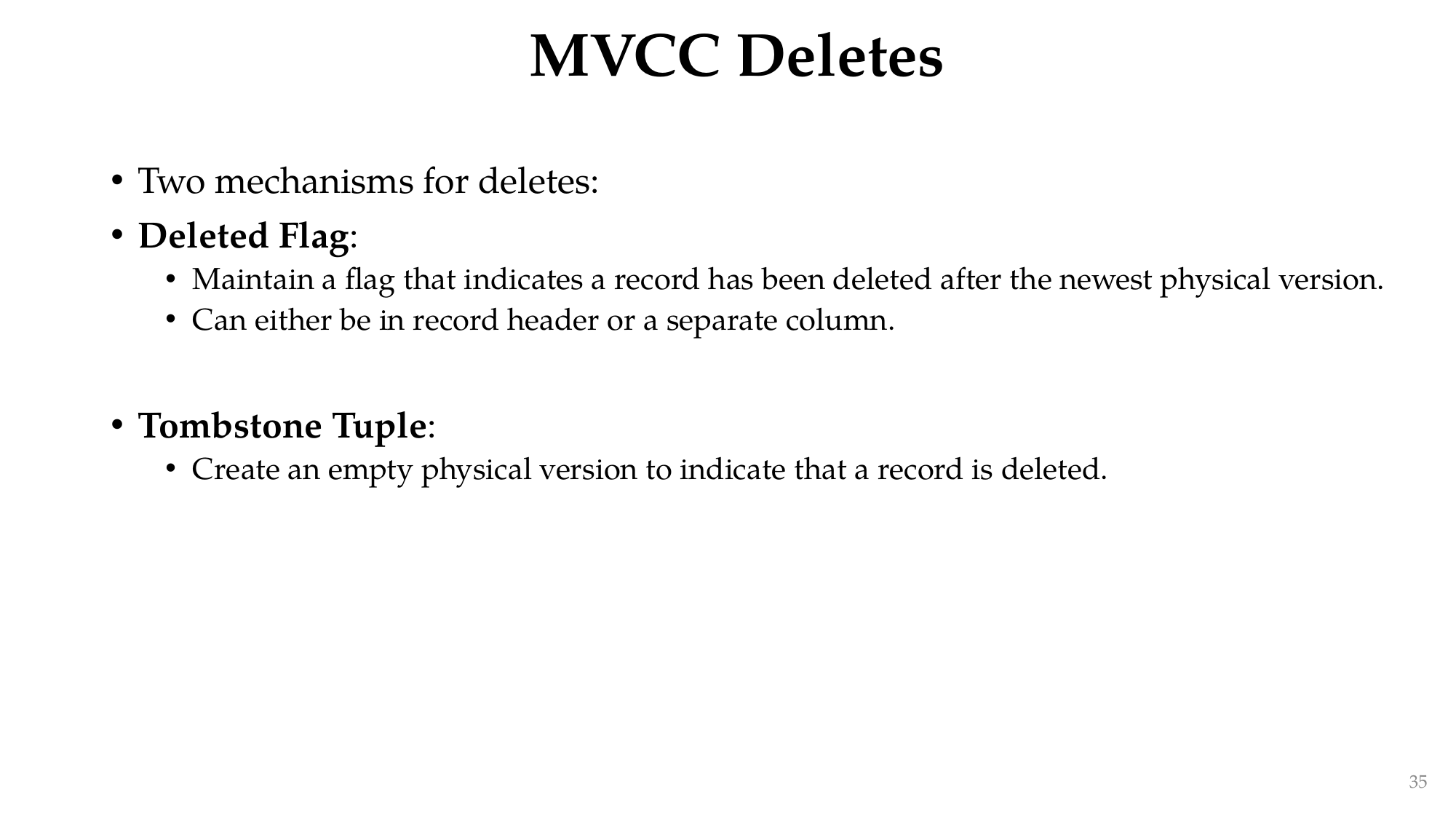

# MVCC Deletes
Two mechanisms for deletes:
Deleted Flag:
Maintain a flag that indicates a record has been deleted after the newest physical version.
Can either be in record header or a separate column.

Tombstone Tuple:
Create an empty physical version to indicate that a record is deleted.
35